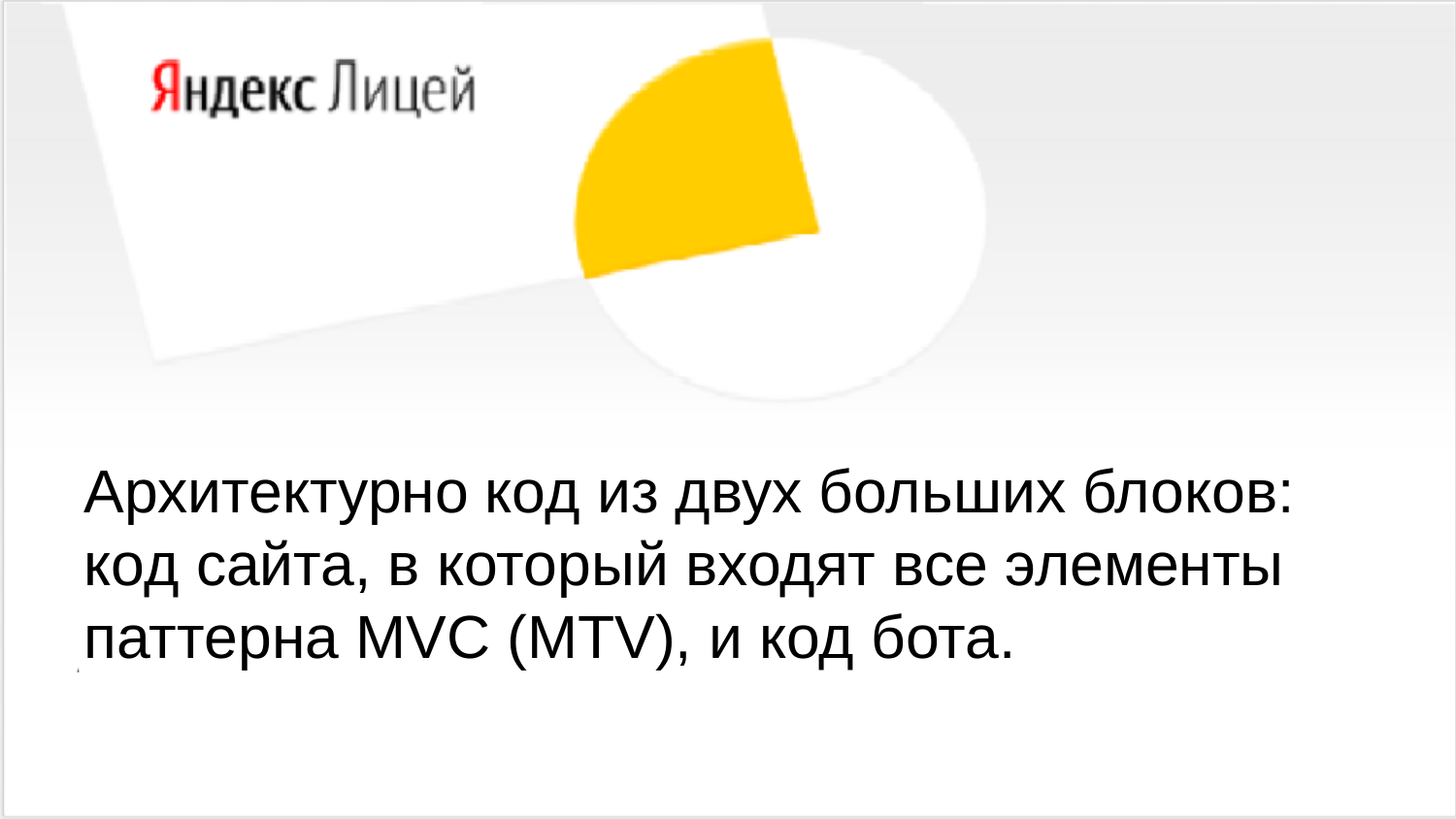

Архитектурно код из двух больших блоков: код сайта, в который входят все элементы паттерна MVC (MTV), и код бота.